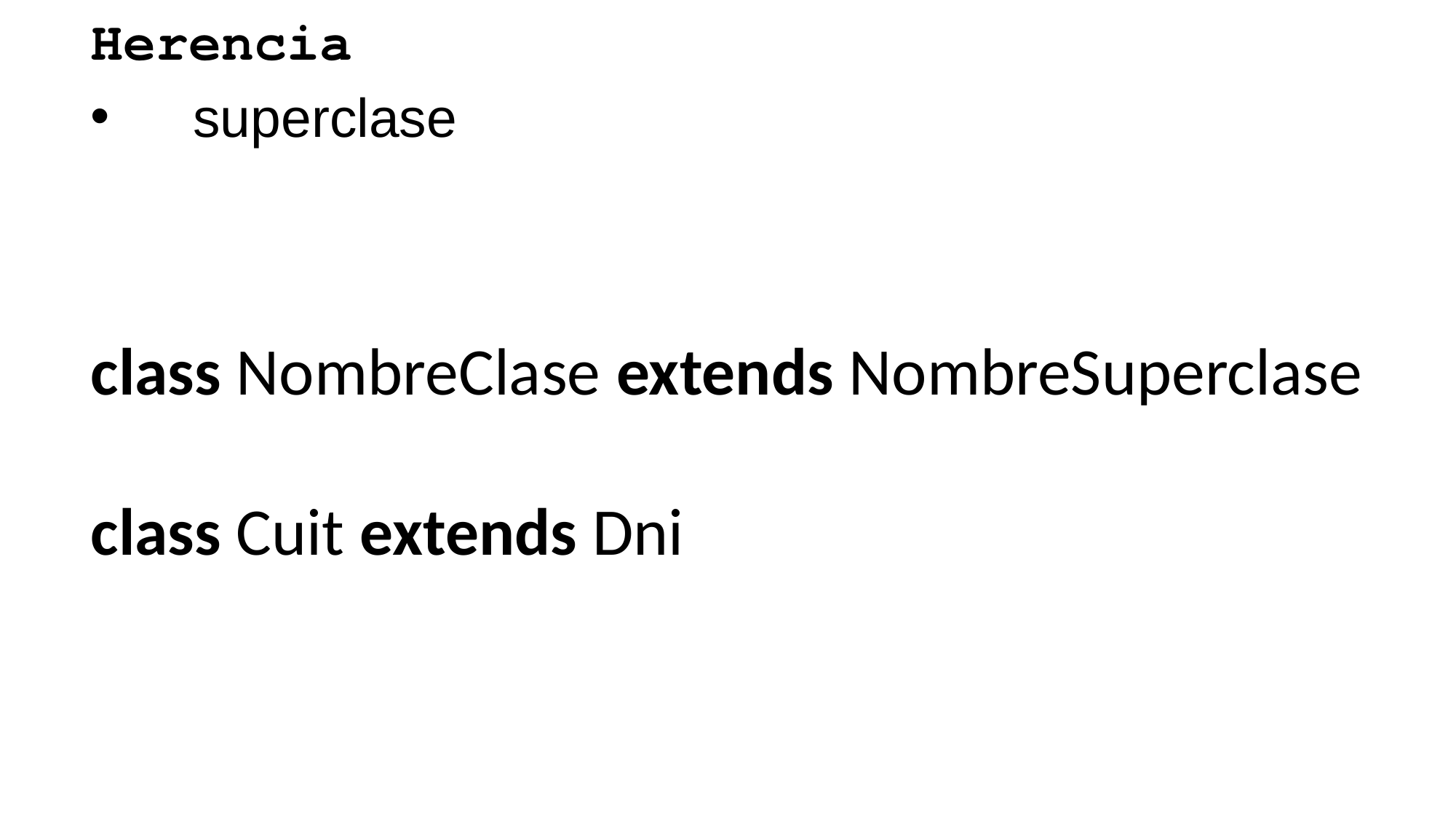

Herencia
superclase

class NombreClase extends NombreSuperclase

class Cuit extends Dni